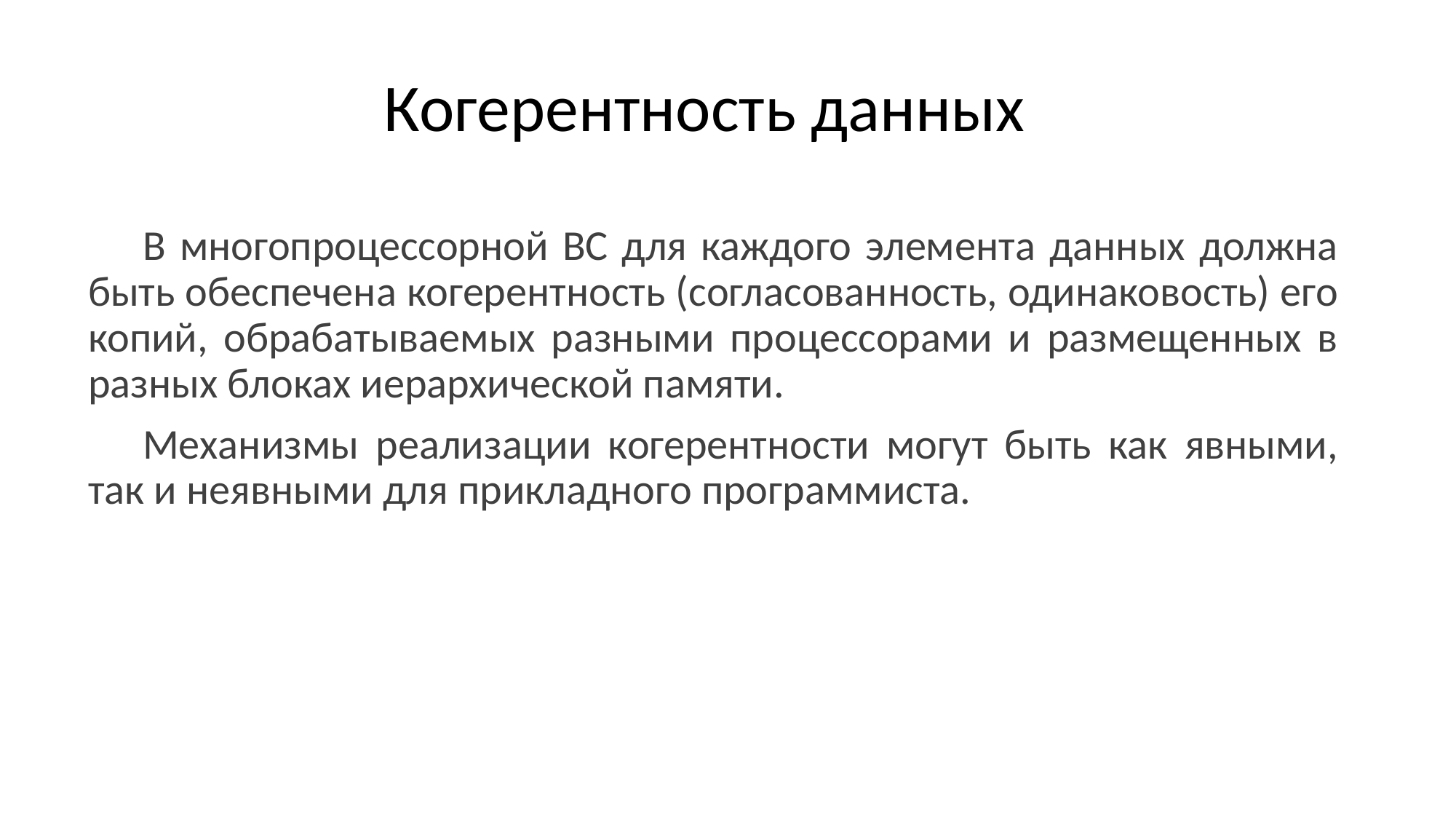

# Когерентность данных
В многопроцессорной ВС для каждого элемента данных должна быть обеспечена когерентность (согласованность, одинаковость) его копий, обрабатываемых разными процессорами и размещенных в разных блоках иерархической памяти.
Механизмы реализации когерентности могут быть как явными, так и неявными для прикладного программиста.